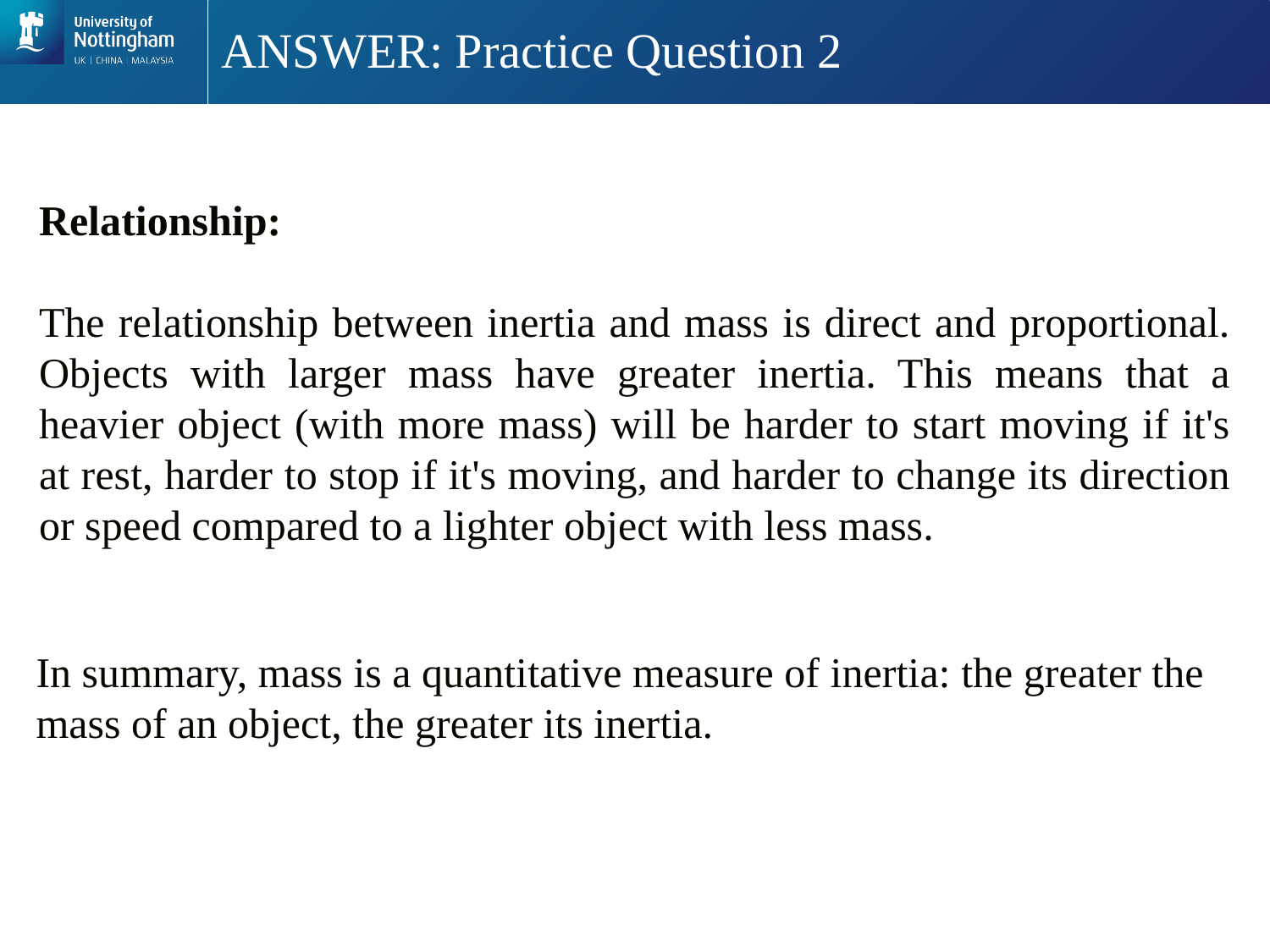

# ANSWER: Practice Question 2
Relationship:

The relationship between inertia and mass is direct and proportional. Objects with larger mass have greater inertia. This means that a heavier object (with more mass) will be harder to start moving if it's at rest, harder to stop if it's moving, and harder to change its direction or speed compared to a lighter object with less mass.
In summary, mass is a quantitative measure of inertia: the greater the mass of an object, the greater its inertia.